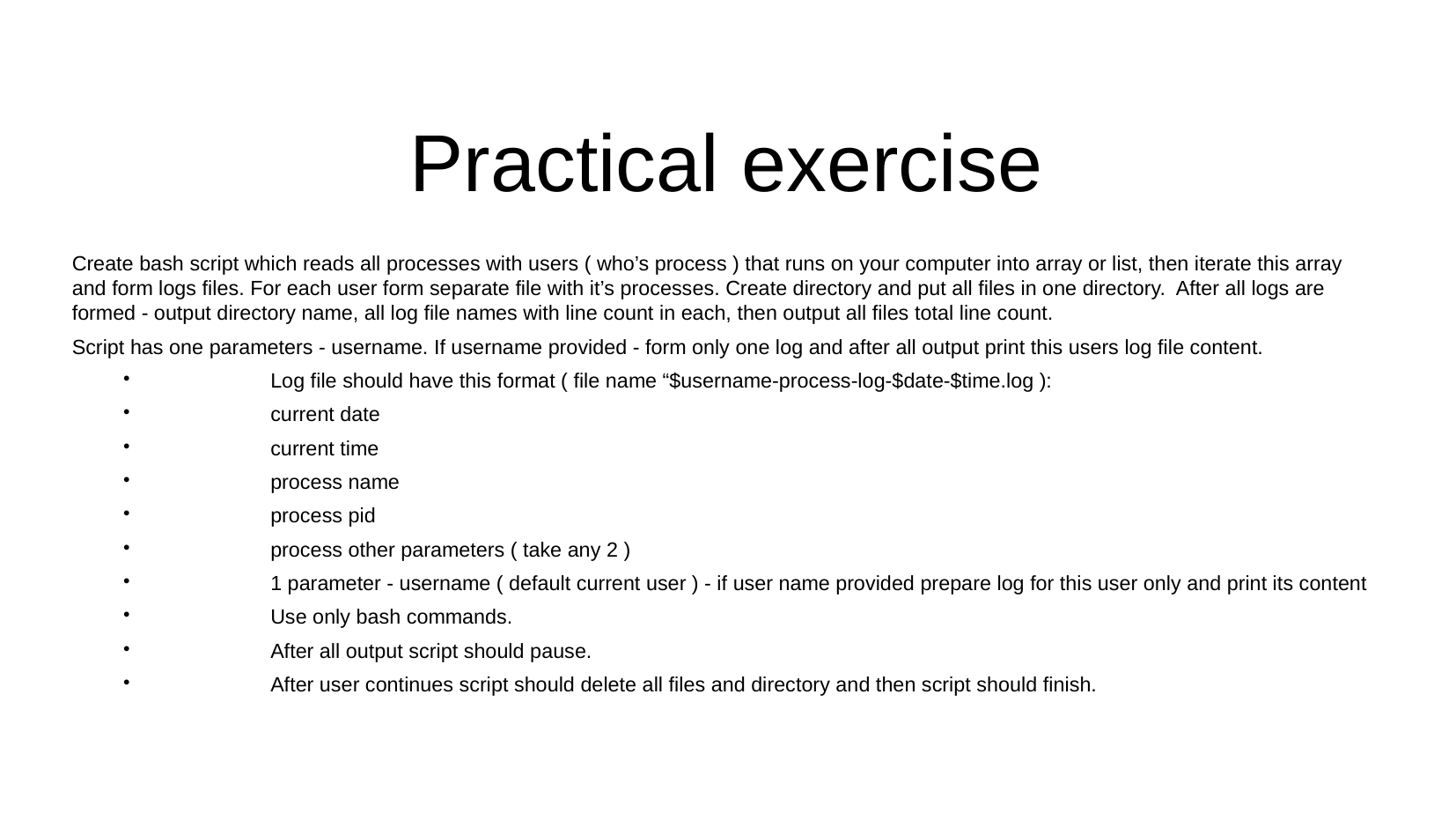

Practical exercise
Create bash script which reads all processes with users ( who’s process ) that runs on your computer into array or list, then iterate this array and form logs files. For each user form separate file with it’s processes. Create directory and put all files in one directory.  After all logs are formed - output directory name, all log file names with line count in each, then output all files total line count.
Script has one parameters - username. If username provided - form only one log and after all output print this users log file content.
Log file should have this format ( file name “$username-process-log-$date-$time.log ):
current date
current time
process name
process pid
process other parameters ( take any 2 )
1 parameter - username ( default current user ) - if user name provided prepare log for this user only and print its content
Use only bash commands.
After all output script should pause.
After user continues script should delete all files and directory and then script should finish.